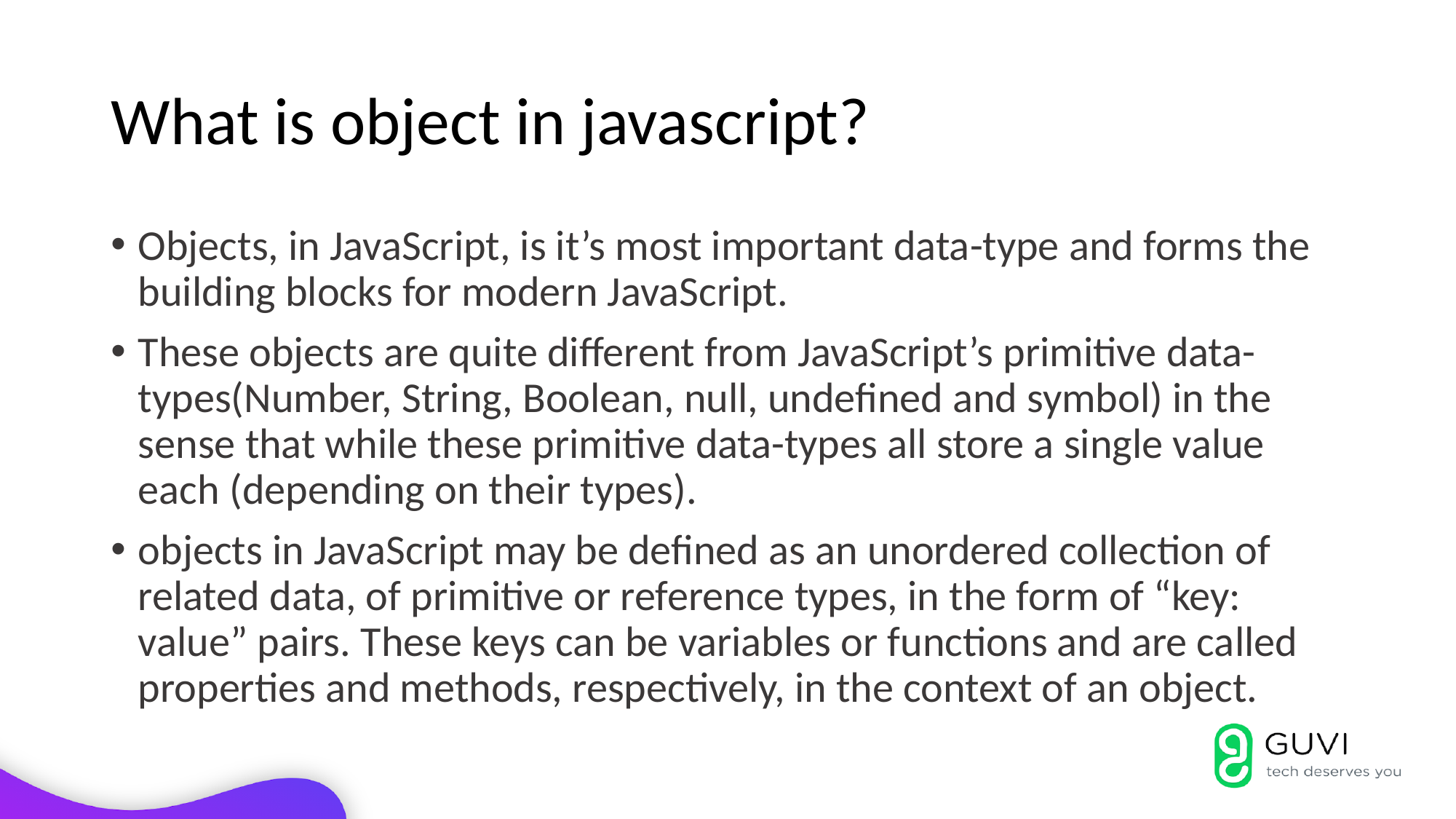

# What is object in javascript?
Objects, in JavaScript, is it’s most important data-type and forms the building blocks for modern JavaScript.
These objects are quite different from JavaScript’s primitive data-types(Number, String, Boolean, null, undefined and symbol) in the sense that while these primitive data-types all store a single value each (depending on their types).
objects in JavaScript may be defined as an unordered collection of related data, of primitive or reference types, in the form of “key: value” pairs. These keys can be variables or functions and are called properties and methods, respectively, in the context of an object.